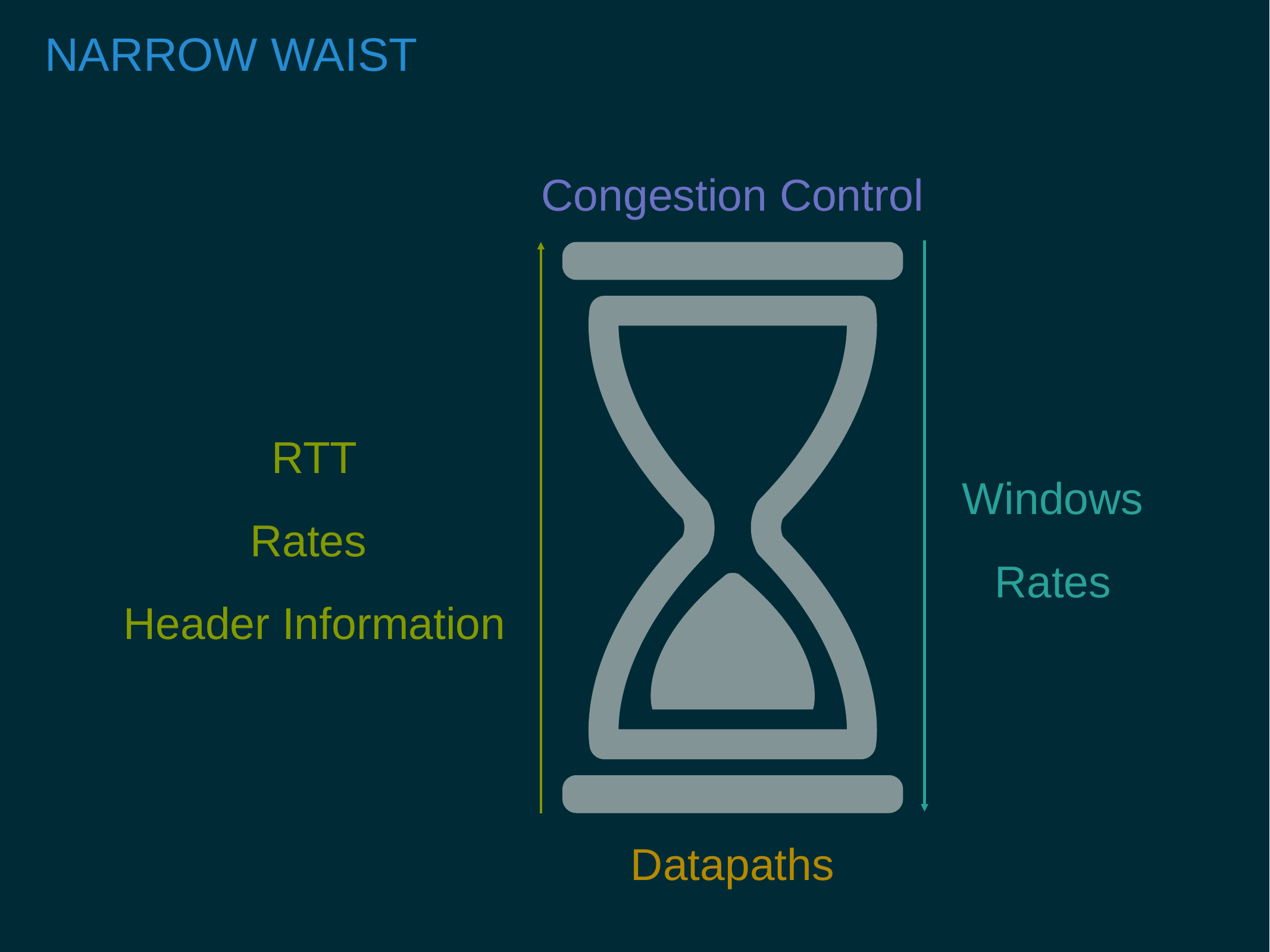

# Narrow Waist
Congestion Control

RTT
Rates
Header Information
Windows
Rates
Datapaths